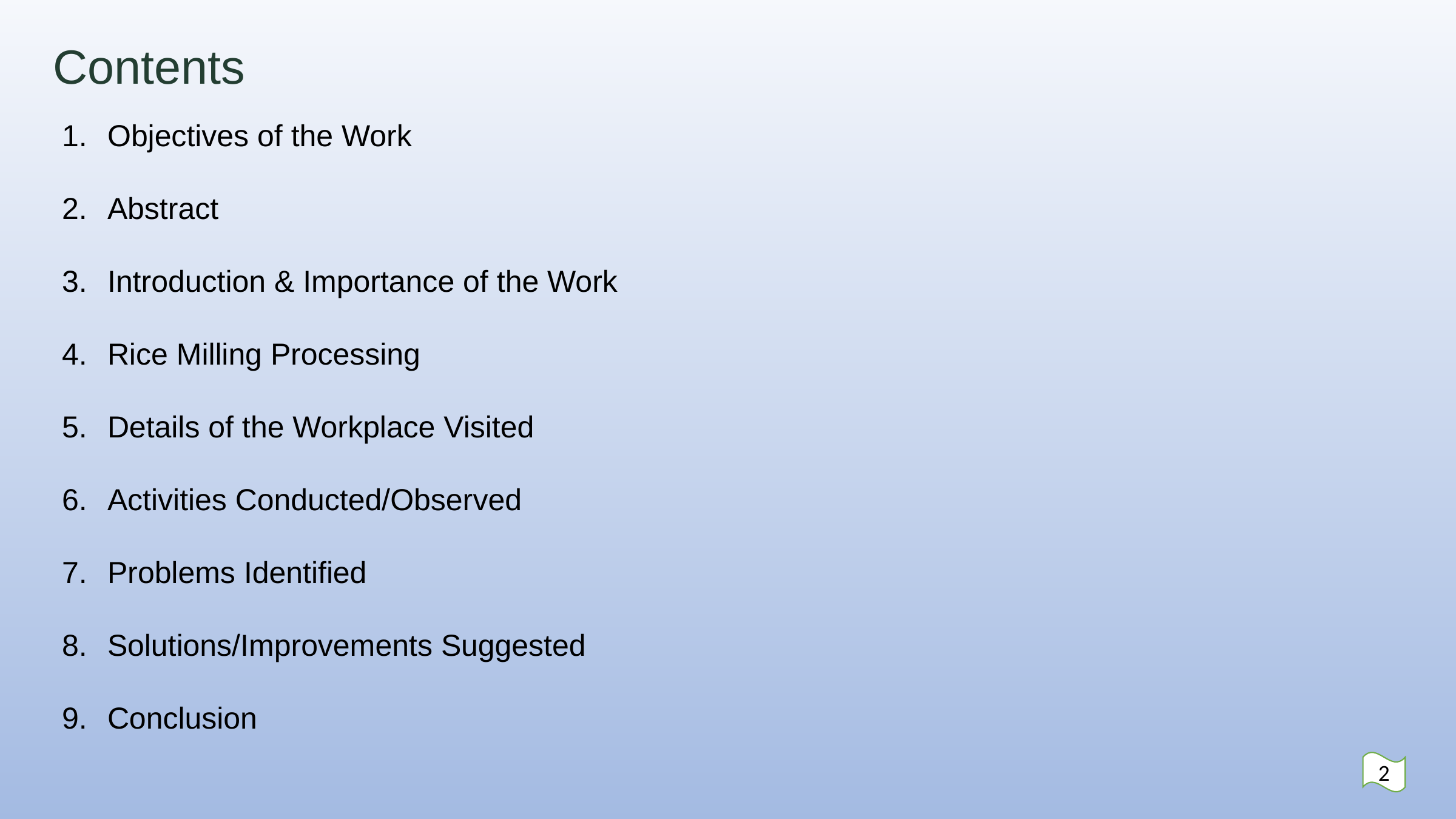

# Contents
Objectives of the Work
Abstract
Introduction & Importance of the Work
Rice Milling Processing
Details of the Workplace Visited
Activities Conducted/Observed
Problems Identified
Solutions/Improvements Suggested
Conclusion
2